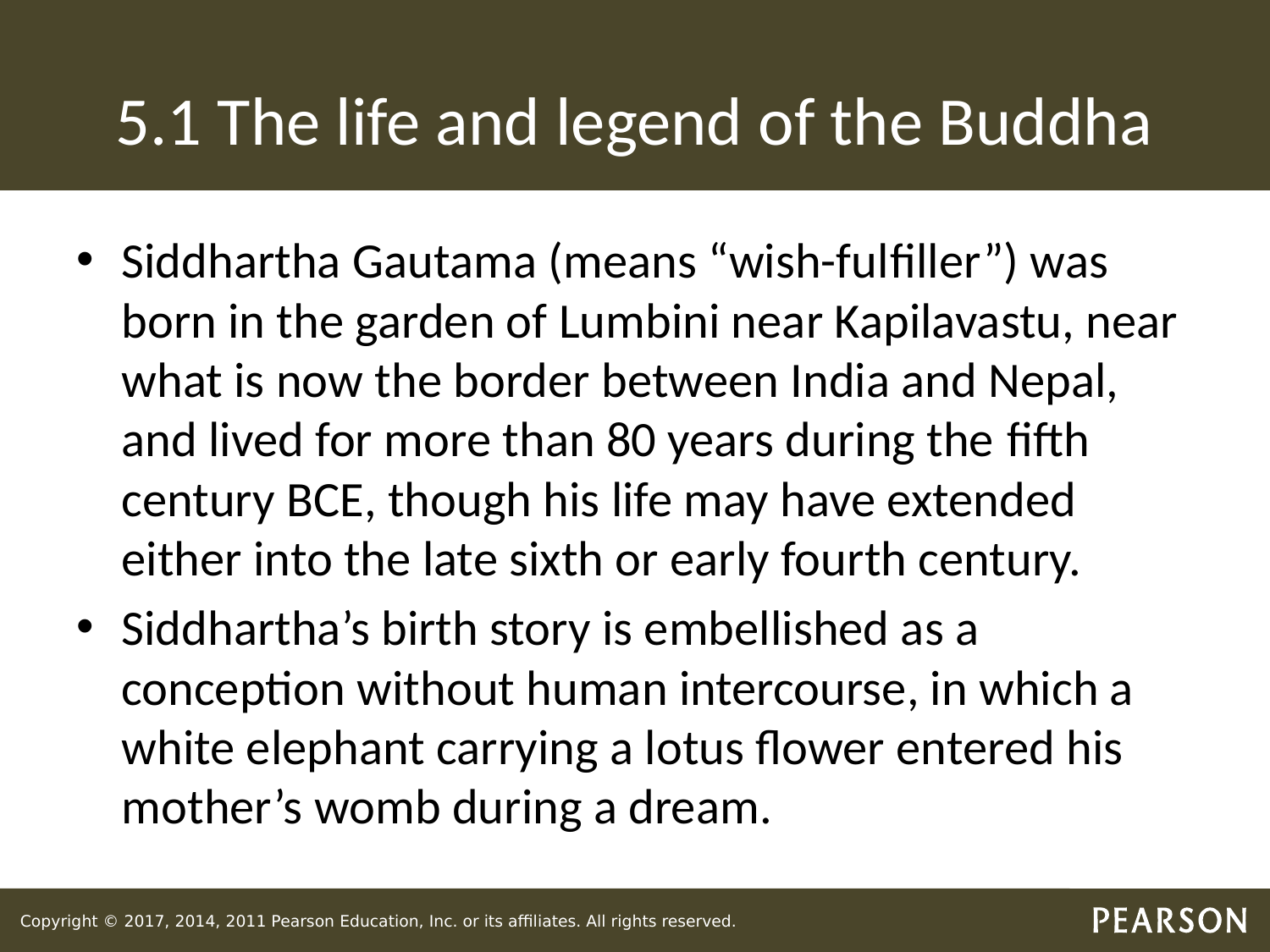

# 5.1 The life and legend of the Buddha
Siddhartha Gautama (means “wish-fulfiller”) was born in the garden of Lumbini near Kapilavastu, near what is now the border between India and Nepal, and lived for more than 80 years during the fifth century BCE, though his life may have extended either into the late sixth or early fourth century.
Siddhartha’s birth story is embellished as a conception without human intercourse, in which a white elephant carrying a lotus flower entered his mother’s womb during a dream.